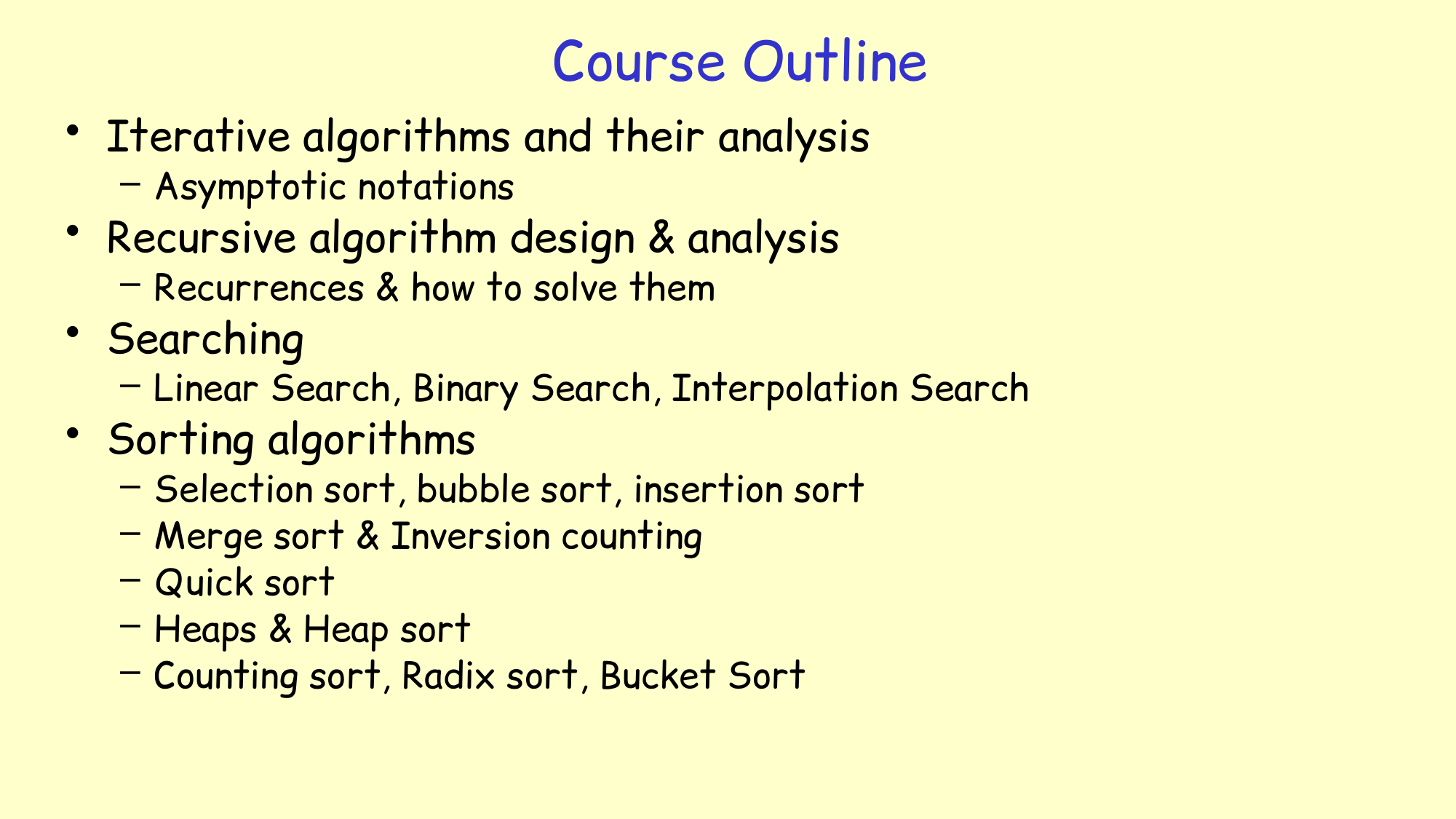

# Course Outline
Iterative algorithms and their analysis
Asymptotic notations
Recursive algorithm design & analysis
Recurrences & how to solve them
Searching
Linear Search, Binary Search, Interpolation Search
Sorting algorithms
Selection sort, bubble sort, insertion sort
Merge sort & Inversion counting
Quick sort
Heaps & Heap sort
Counting sort, Radix sort, Bucket Sort